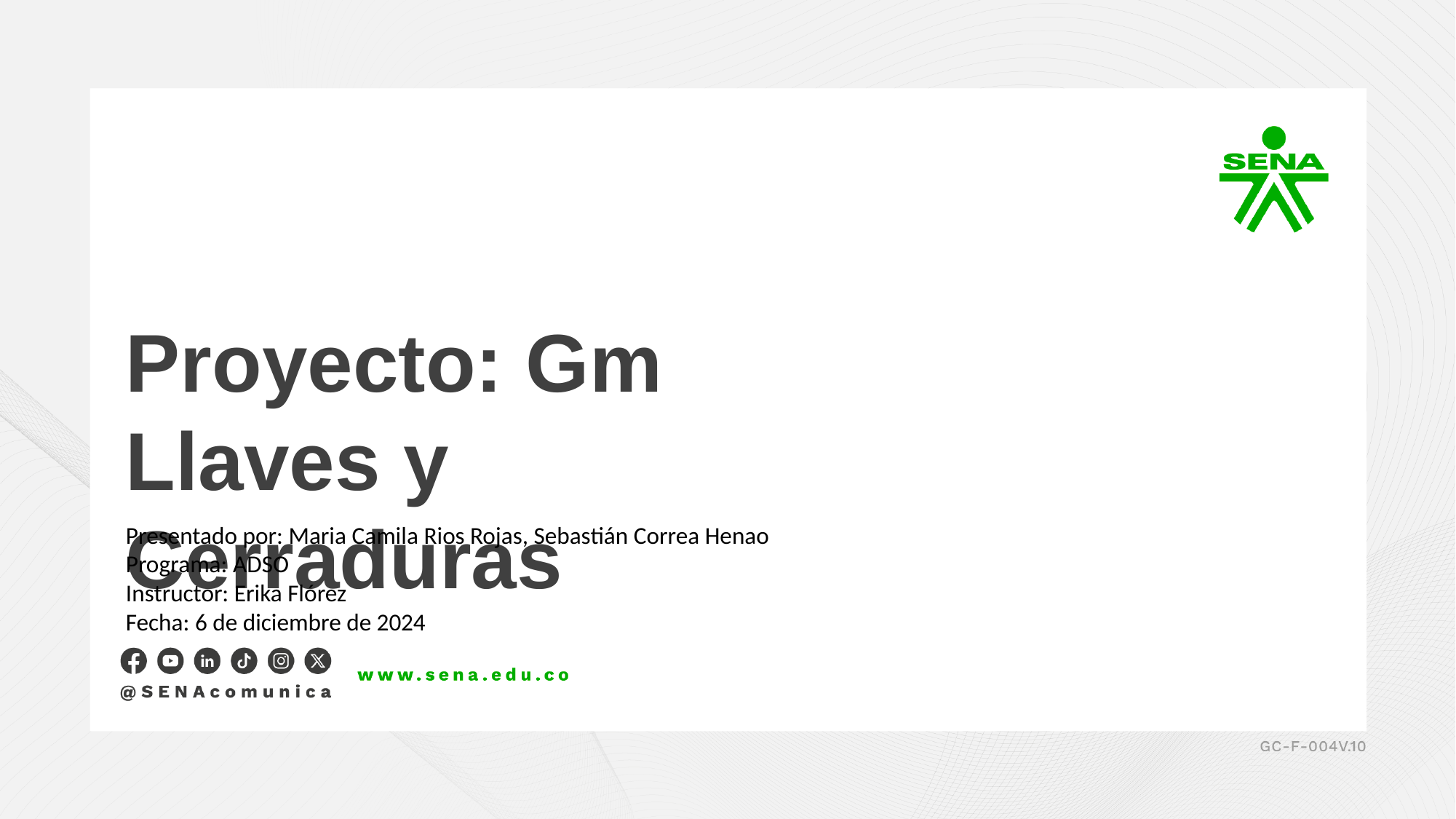

Proyecto: Gm Llaves y Cerraduras
Presentado por: Maria Camila Rios Rojas, Sebastián Correa Henao
Programa: ADSO
Instructor: Erika Flórez
Fecha: 6 de diciembre de 2024